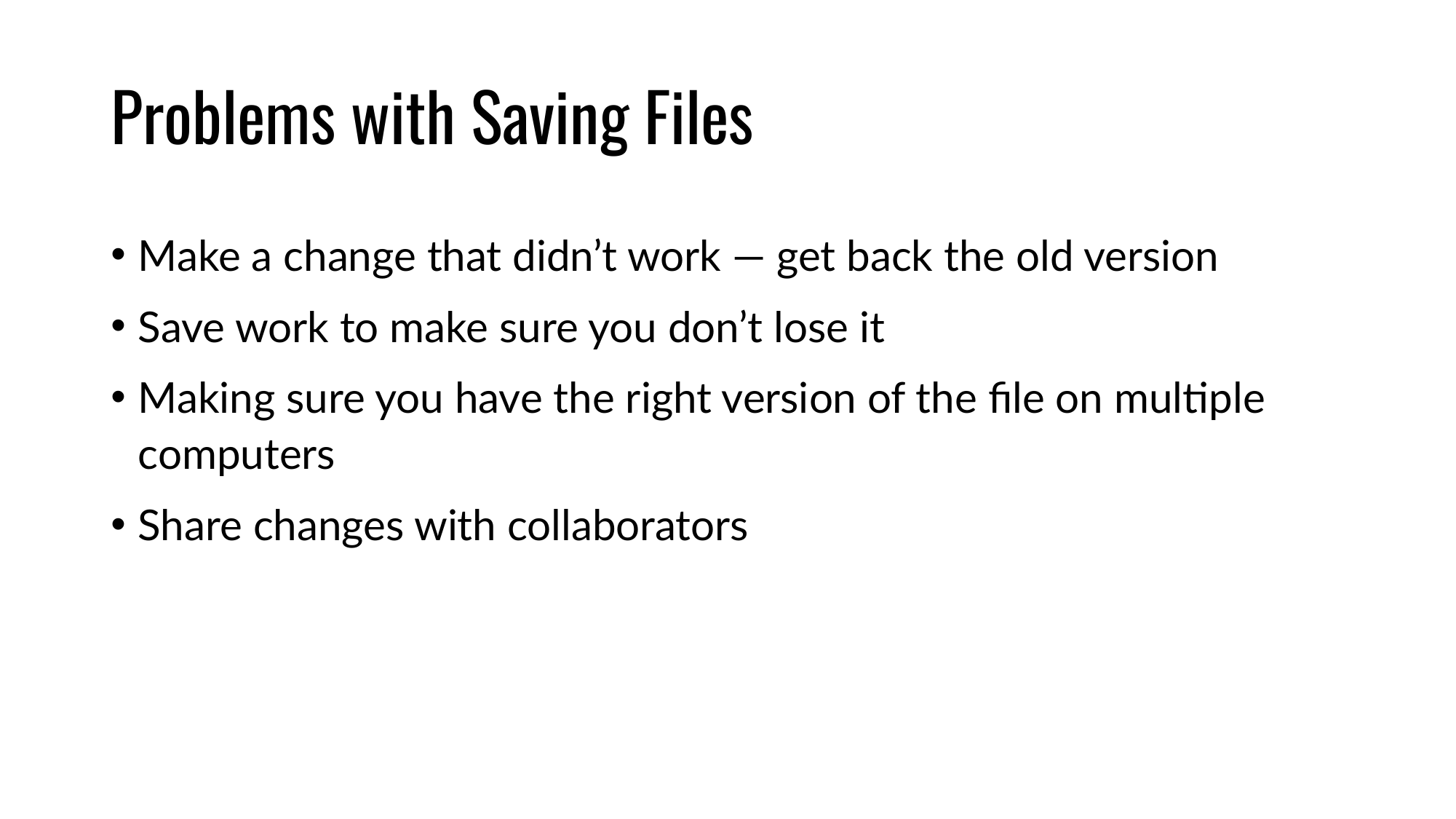

# Problems with Saving Files
Make a change that didn’t work — get back the old version
Save work to make sure you don’t lose it
Making sure you have the right version of the file on multiple computers
Share changes with collaborators